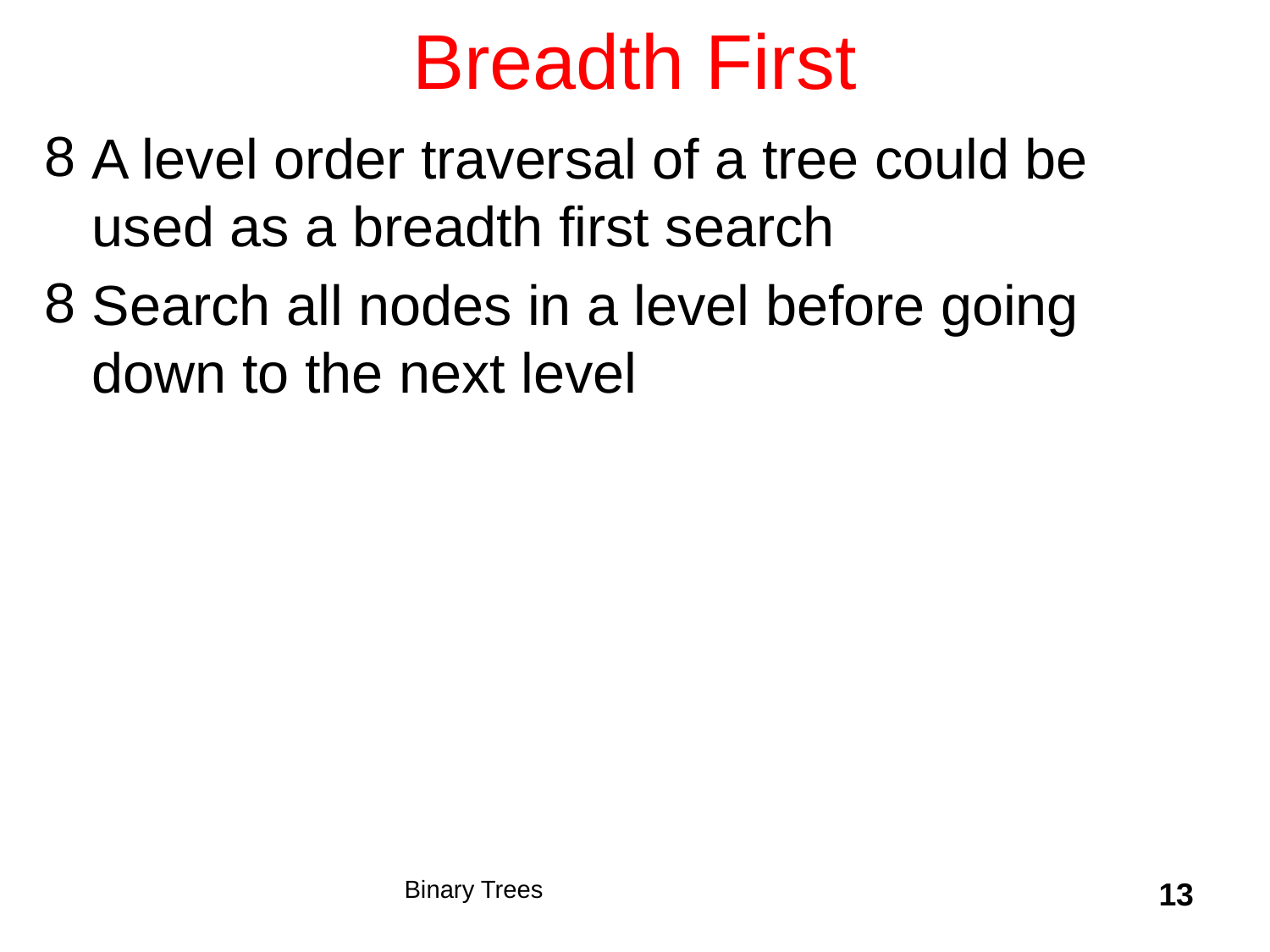

# Breadth First
A level order traversal of a tree could be used as a breadth first search
Search all nodes in a level before going down to the next level

Binary Trees
13